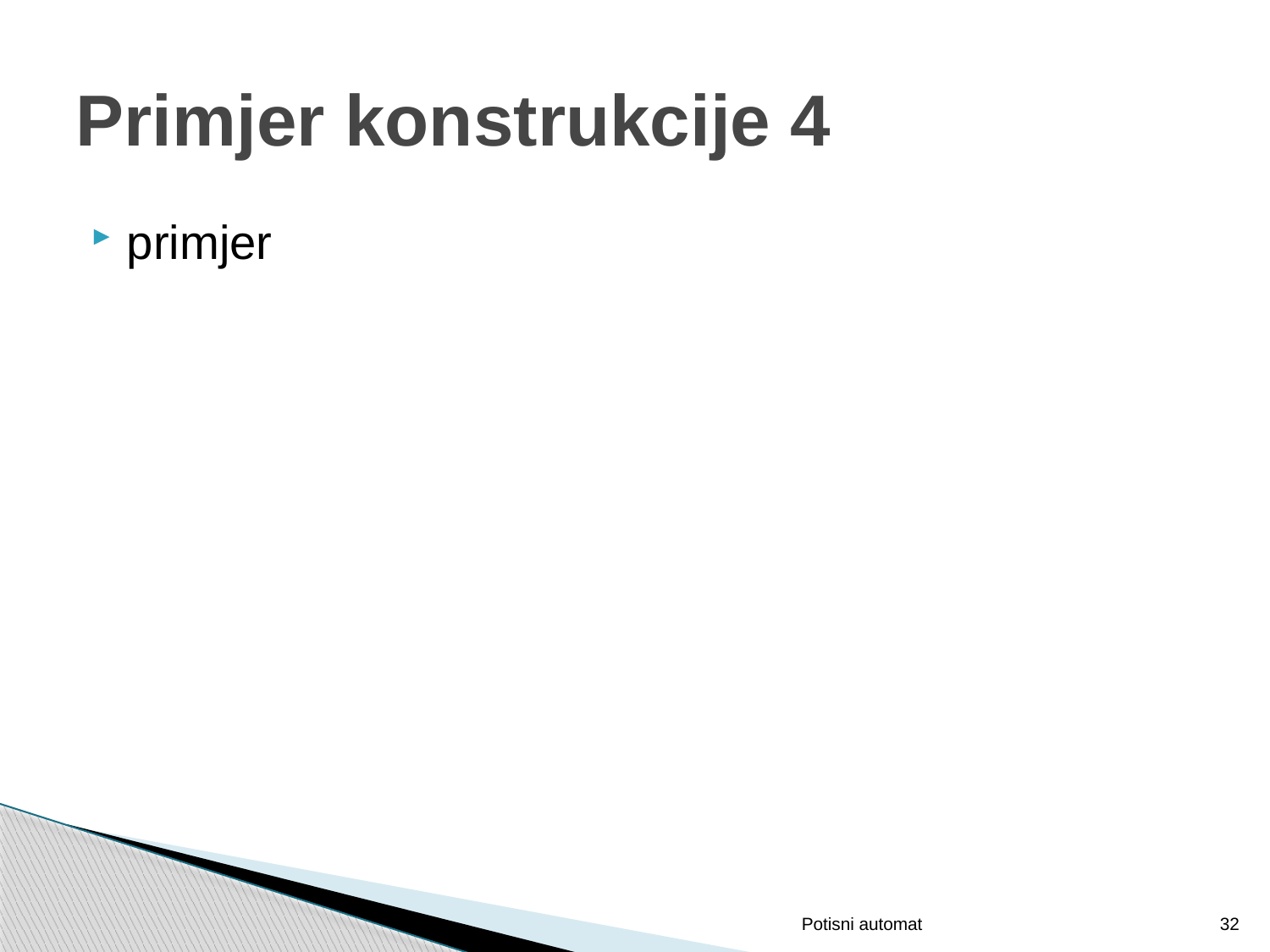

# Primjer konstrukcije 4
primjer
Potisni automat
32